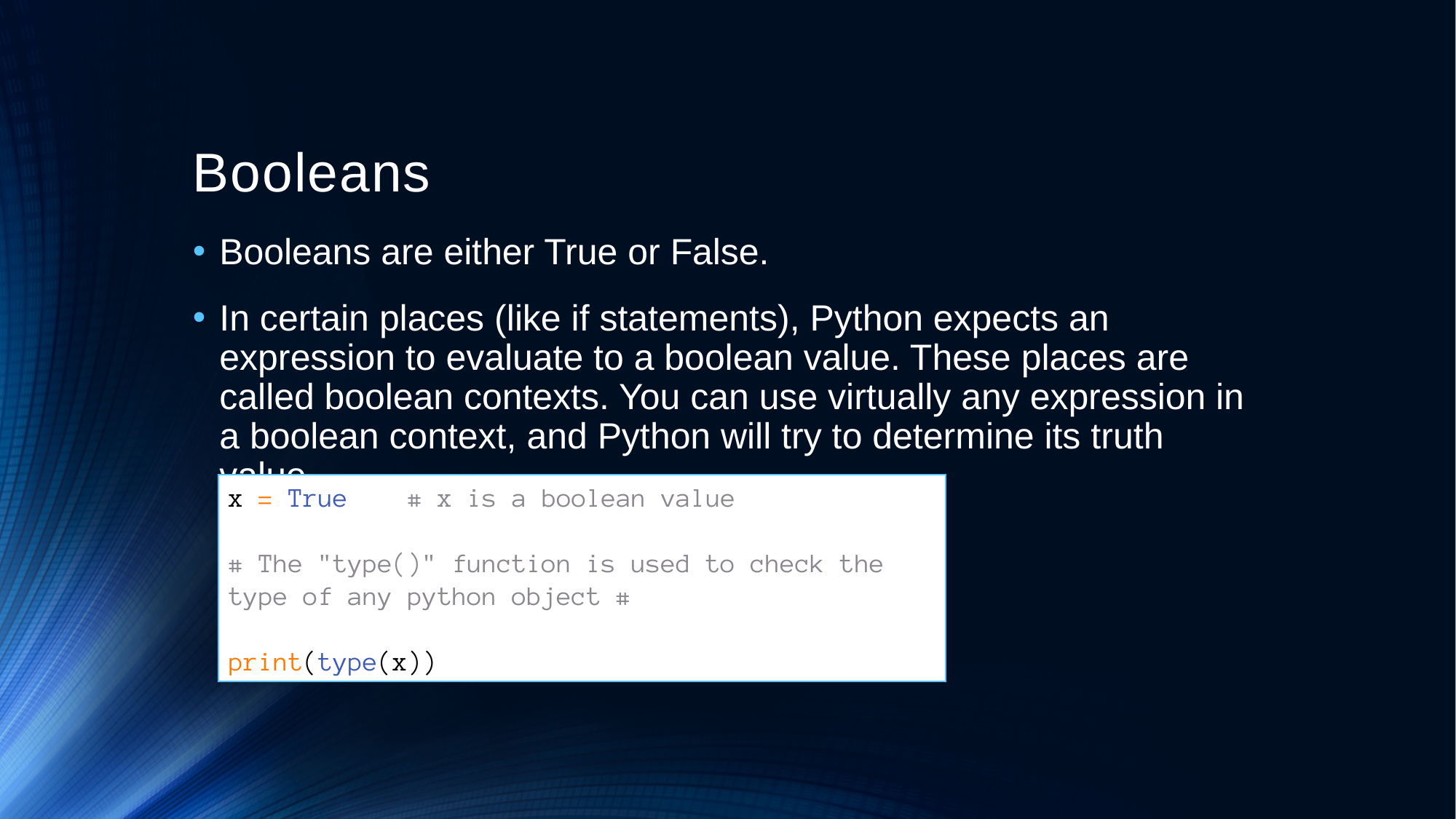

# Booleans
Booleans are either True or False.
In certain places (like if statements), Python expects an expression to evaluate to a boolean value. These places are called boolean contexts. You can use virtually any expression in a boolean context, and Python will try to determine its truth value.
x = True    # x is a boolean value

# The "type()" function is used to check the type of any python object #

print(type(x))